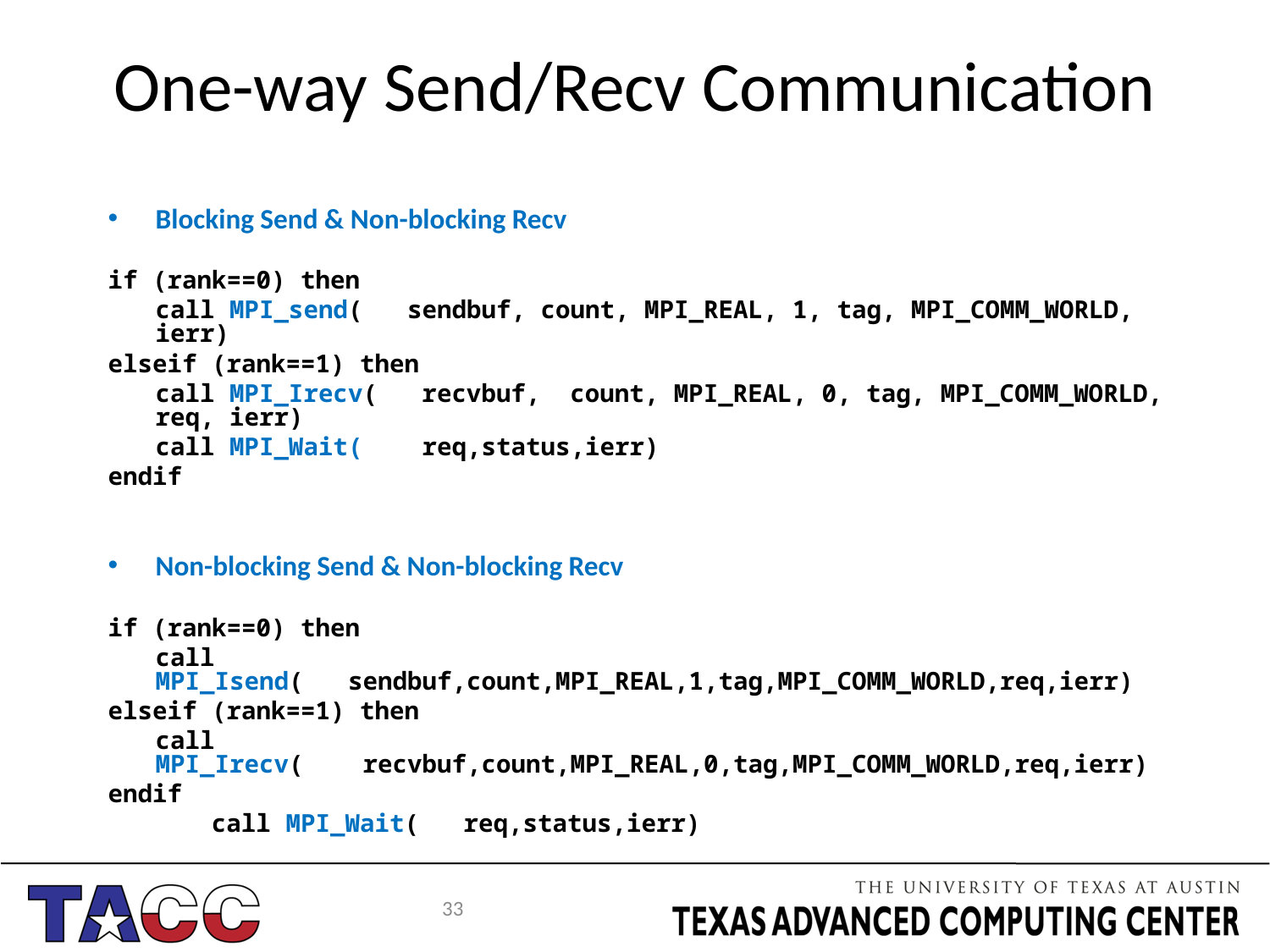

# One-way Send/Recv Communication
Blocking Send & Non-blocking Recv

if (rank==0) then
	call MPI_send(   sendbuf, count, MPI_REAL, 1, tag, MPI_COMM_WORLD, ierr)
elseif (rank==1) then
	call MPI_Irecv(   recvbuf,  count, MPI_REAL, 0, tag, MPI_COMM_WORLD, req, ierr)
	call MPI_Wait(    req,status,ierr)
endif

Non-blocking Send & Non-blocking Recv

if (rank==0) then
	call MPI_Isend(   sendbuf,count,MPI_REAL,1,tag,MPI_COMM_WORLD,req,ierr)
elseif (rank==1) then
	call MPI_Irecv(    recvbuf,count,MPI_REAL,0,tag,MPI_COMM_WORLD,req,ierr)
endif
       call MPI_Wait(   req,status,ierr)
33